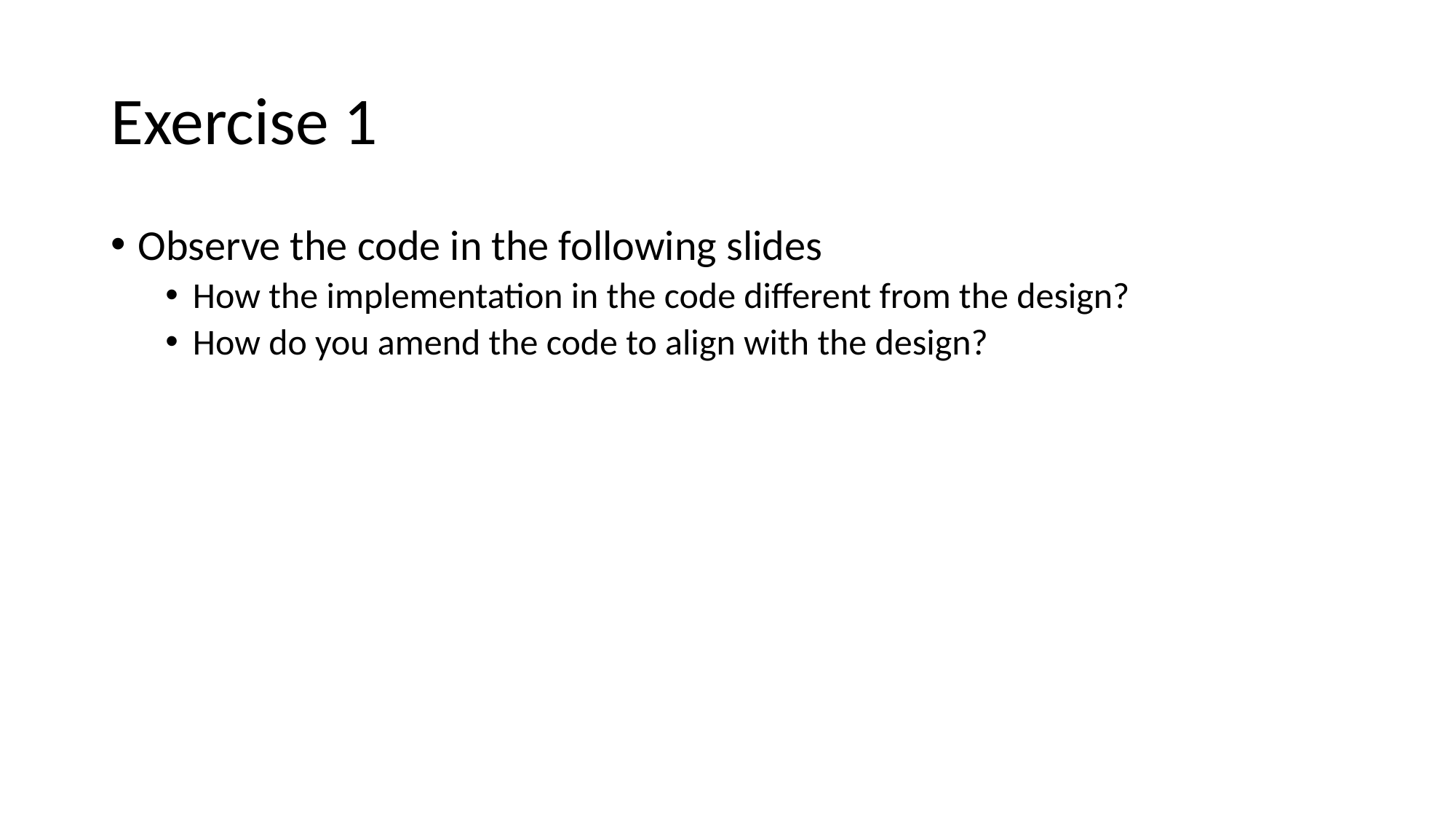

# Exercise 1
Observe the code in the following slides
How the implementation in the code different from the design?
How do you amend the code to align with the design?